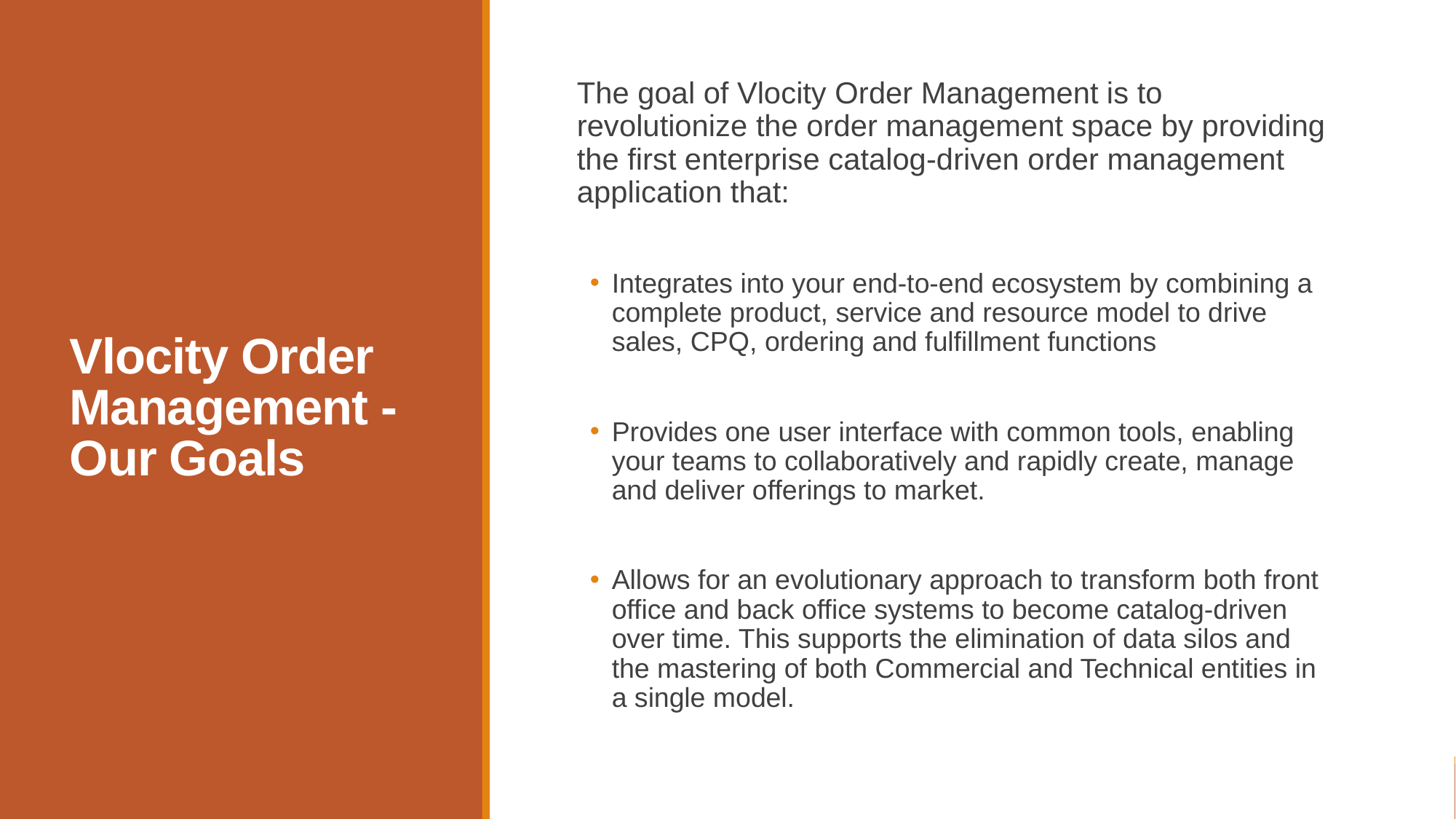

# Vlocity Order Management - Our Goals
The goal of Vlocity Order Management is to revolutionize the order management space by providing the first enterprise catalog-driven order management application that:

Integrates into your end-to-end ecosystem by combining a complete product, service and resource model to drive sales, CPQ, ordering and fulfillment functions

Provides one user interface with common tools, enabling your teams to collaboratively and rapidly create, manage and deliver offerings to market.

Allows for an evolutionary approach to transform both front office and back office systems to become catalog-driven over time. This supports the elimination of data silos and the mastering of both Commercial and Technical entities in a single model.